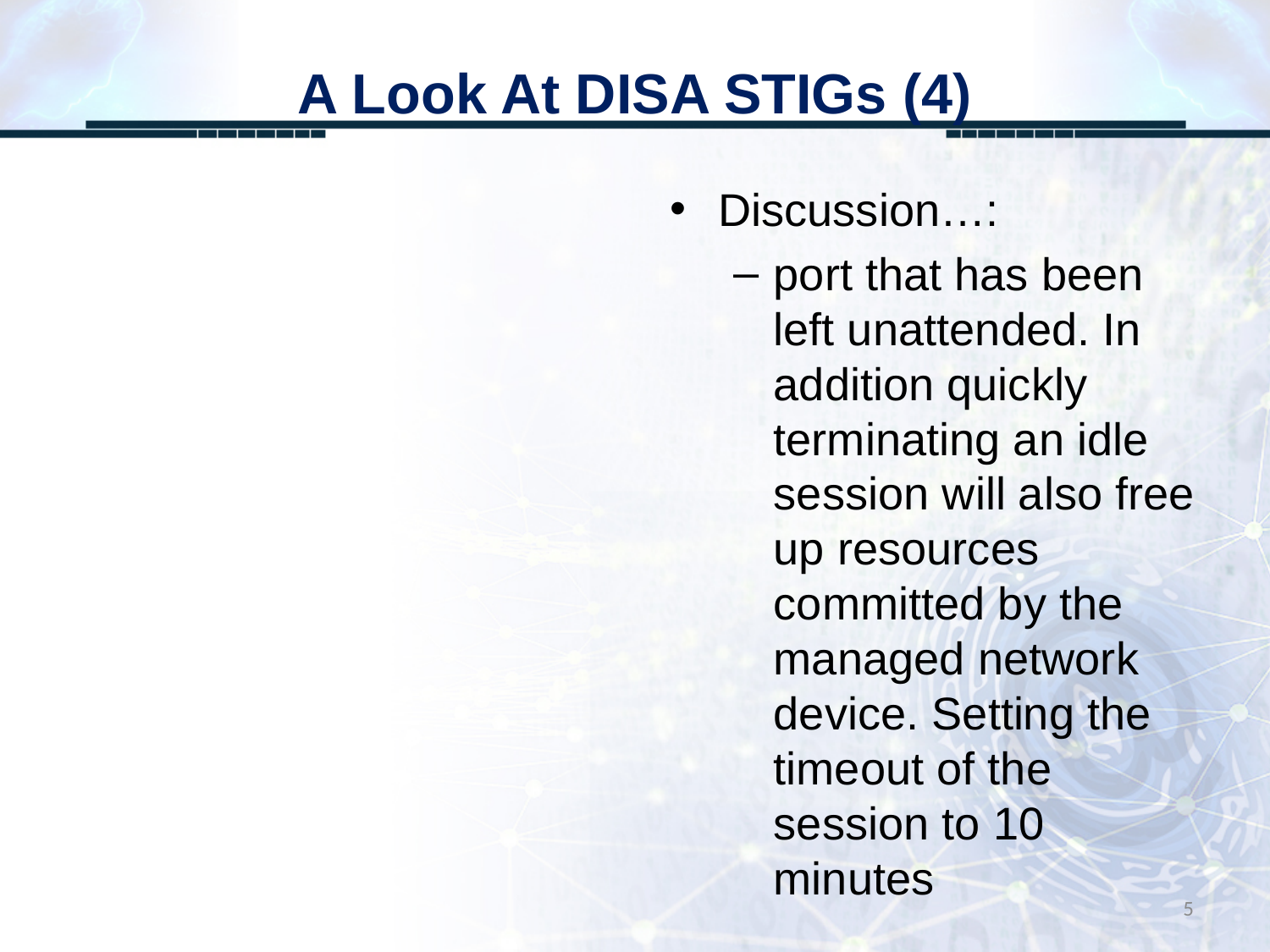

# A Look At DISA STIGs (4)
Discussion…:
port that has been left unattended. In addition quickly terminating an idle session will also free up resources committed by the managed network device. Setting the timeout of the session to 10 minutes
5